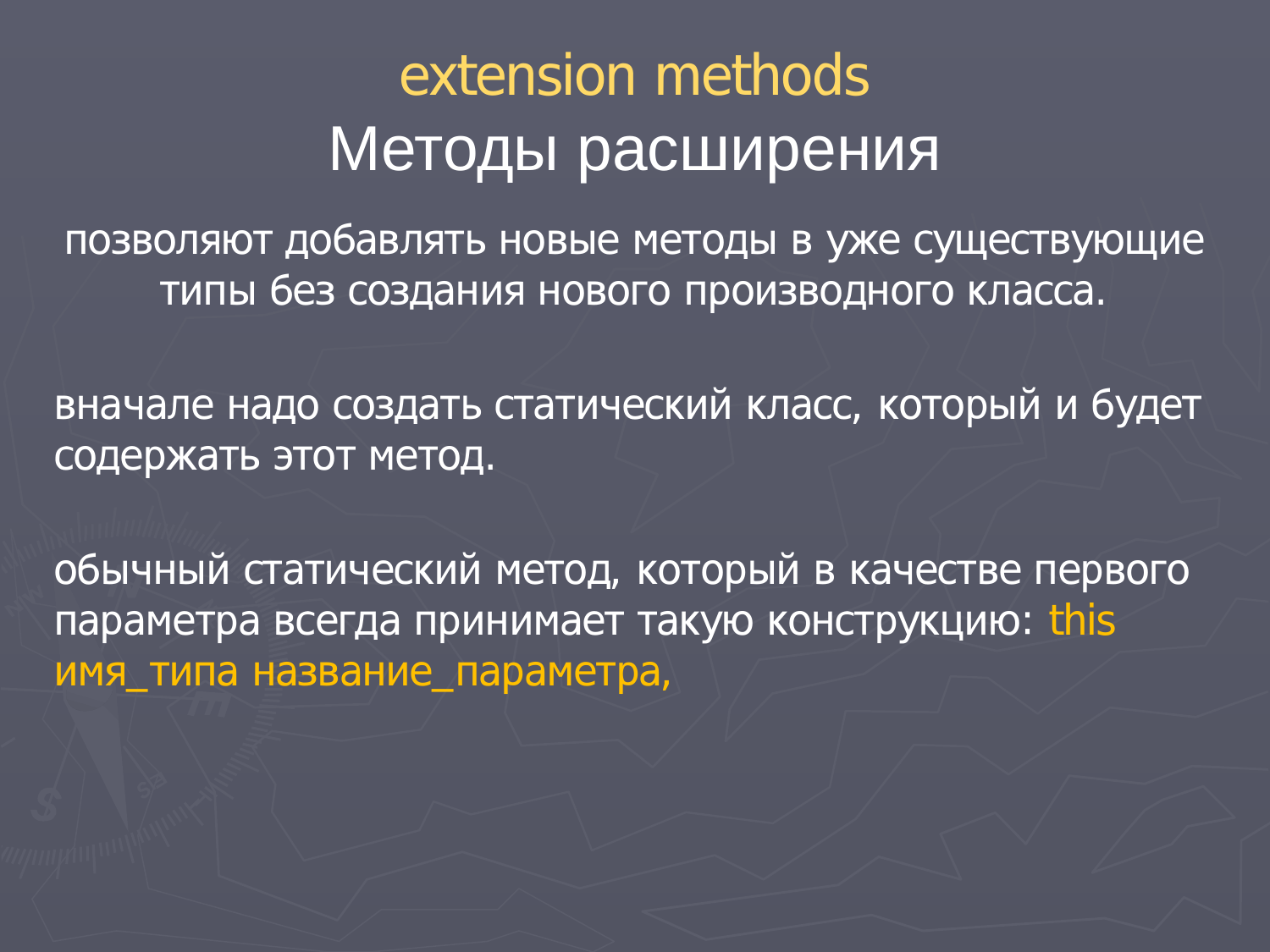

# extension methods
Методы расширения
позволяют добавлять новые методы в уже существующие типы без создания нового производного класса.

вначале надо создать статический класс, который и будет содержать этот метод.

обычный статический метод, который в качестве первого параметра всегда принимает такую конструкцию: this имя_типа название_параметра,